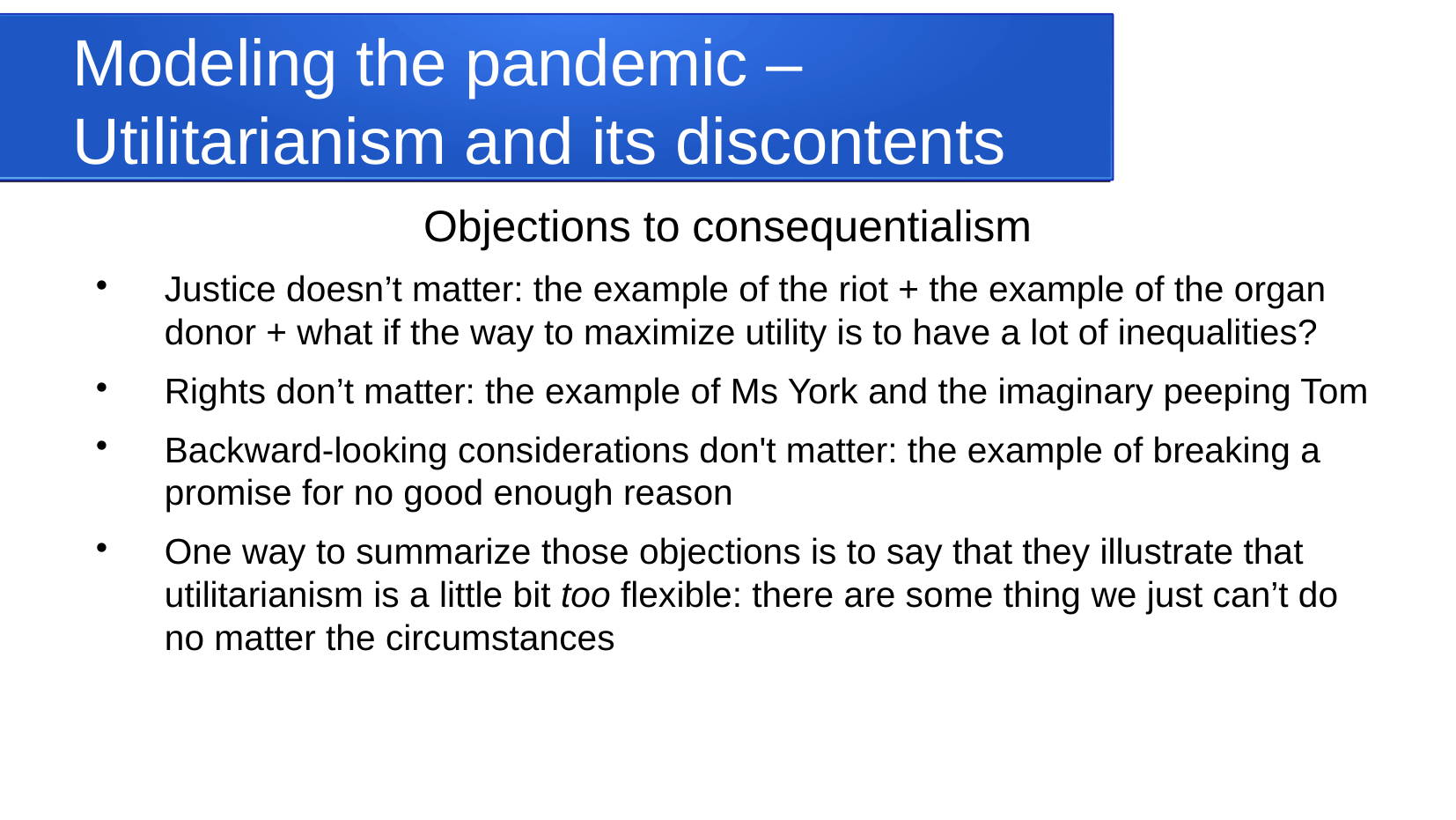

Modeling the pandemic – Utilitarianism and its discontents
Objections to consequentialism
Justice doesn’t matter: the example of the riot + the example of the organ donor + what if the way to maximize utility is to have a lot of inequalities?
Rights don’t matter: the example of Ms York and the imaginary peeping Tom
Backward-looking considerations don't matter: the example of breaking a promise for no good enough reason
One way to summarize those objections is to say that they illustrate that utilitarianism is a little bit too flexible: there are some thing we just can’t do no matter the circumstances